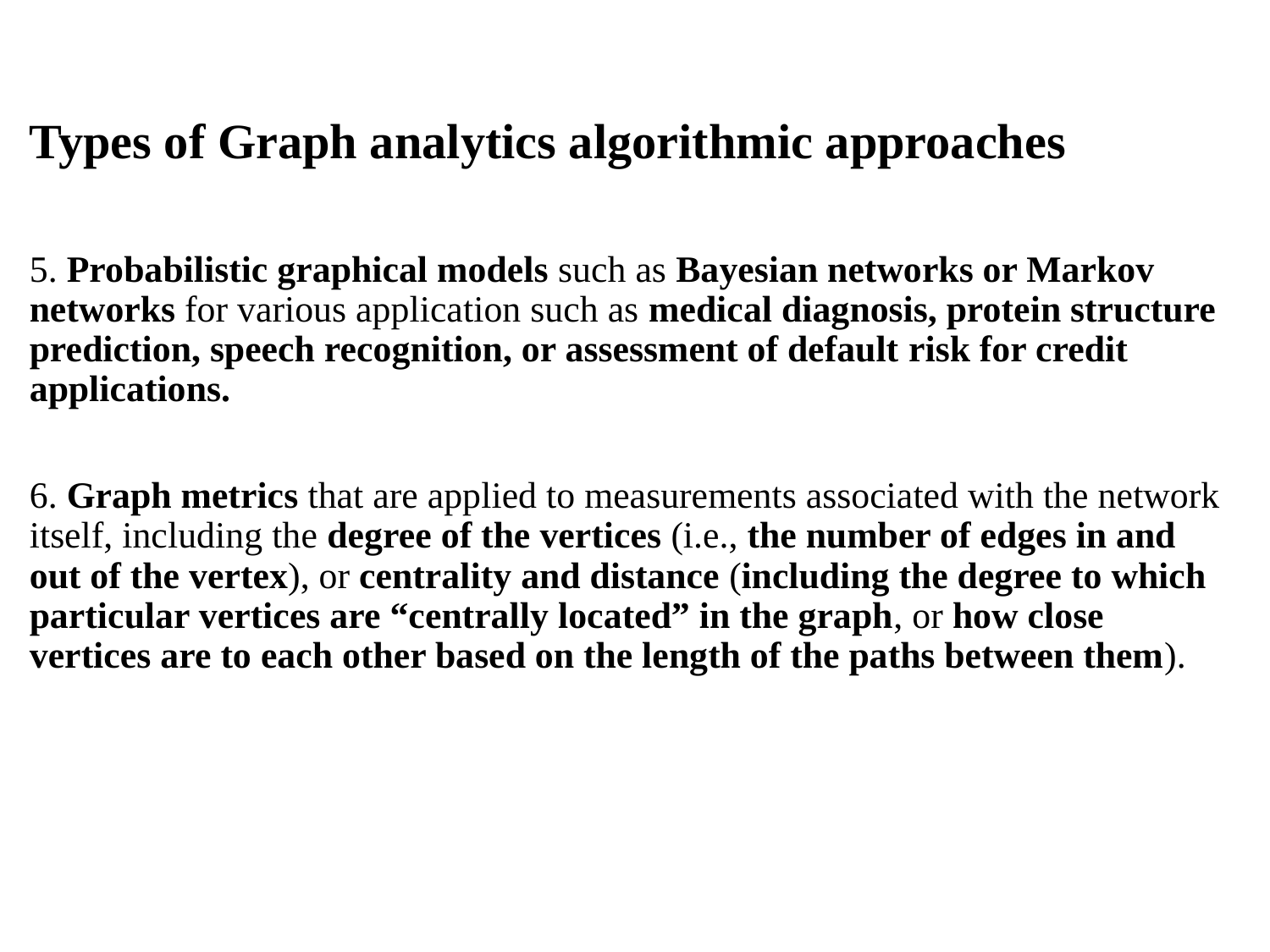

# Types of Graph analytics algorithmic approaches

5. Probabilistic graphical models such as Bayesian networks or Markov networks for various application such as medical diagnosis, protein structure prediction, speech recognition, or assessment of default risk for credit applications.

6. Graph metrics that are applied to measurements associated with the network itself, including the degree of the vertices (i.e., the number of edges in and out of the vertex), or centrality and distance (including the degree to which particular vertices are “centrally located” in the graph, or how close vertices are to each other based on the length of the paths between them).